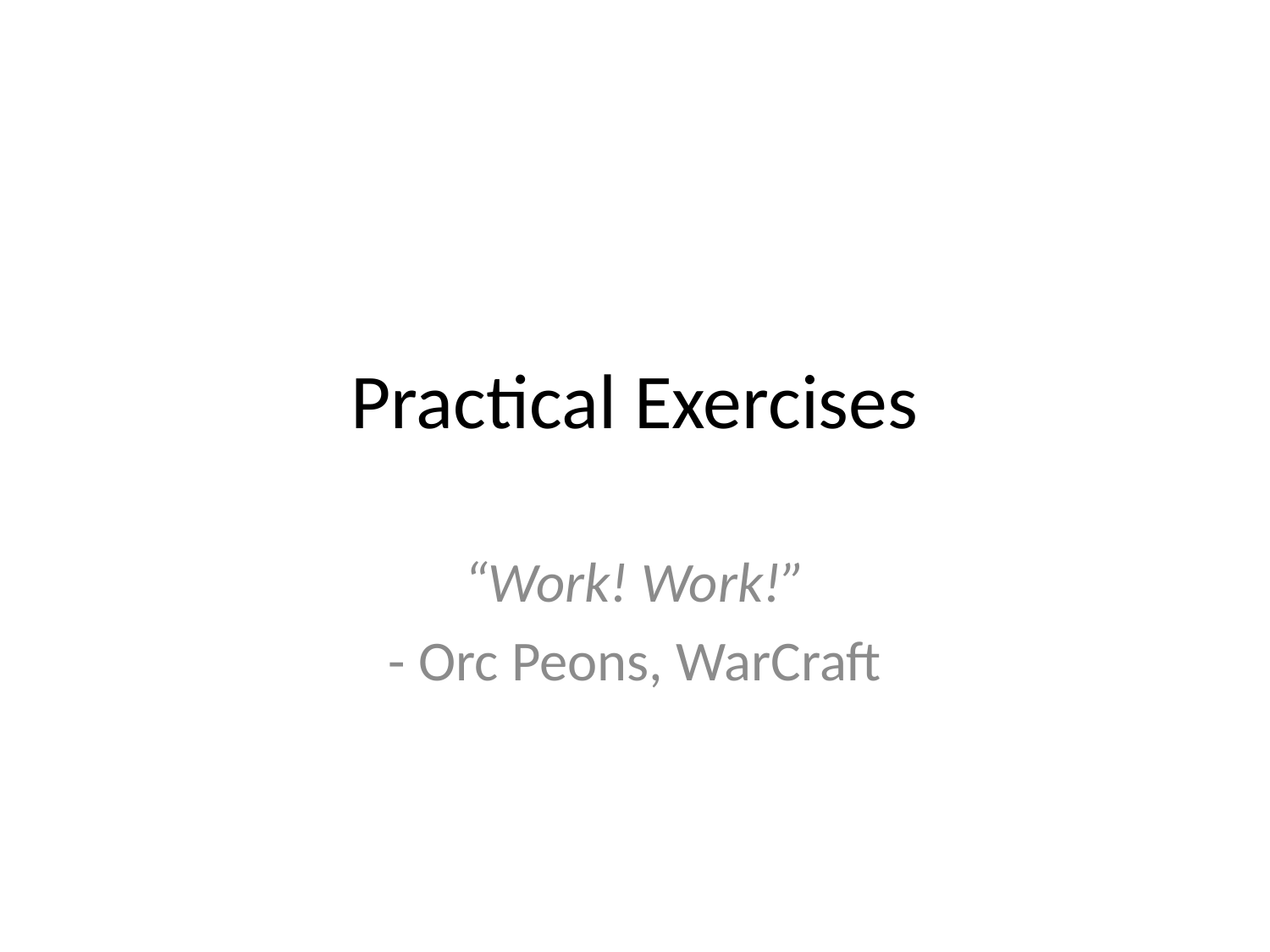

# Practical Exercises
“Work! Work!”
- Orc Peons, WarCraft